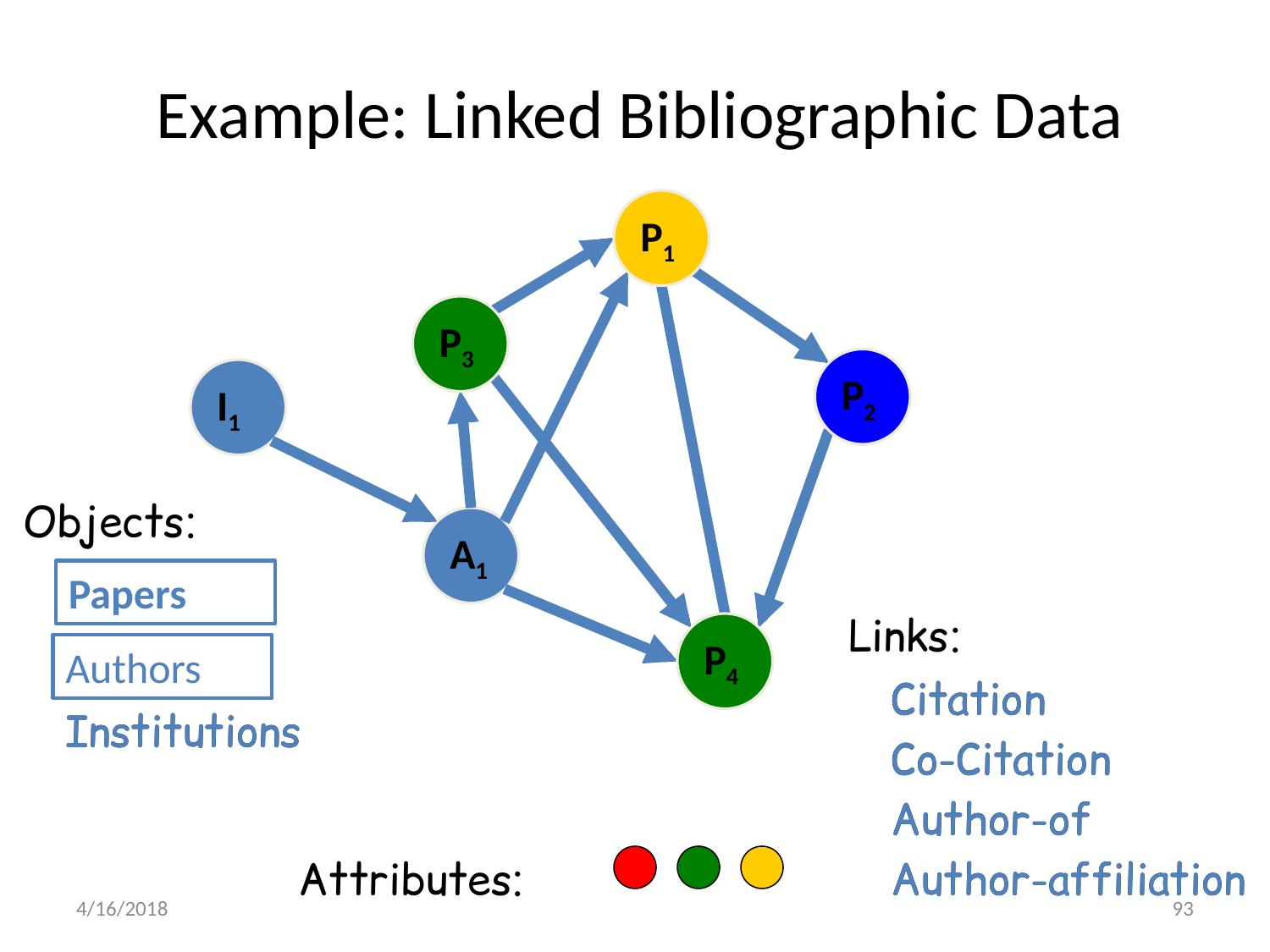

# Example: Linked Bibliographic Data
P1
P3
P2
P4
Papers
P1
P3
P2
P4

P1
Citation
Author-of
Co-Citation
P3
P2
I1
Institutions
I1
Author-affiliation
Objects:
A1
Authors
A1
Papers
Links:
P4
Authors
Citation
Institutions
Co-Citation
Author-of
Attributes:
Author-affiliation
4/16/2018
93